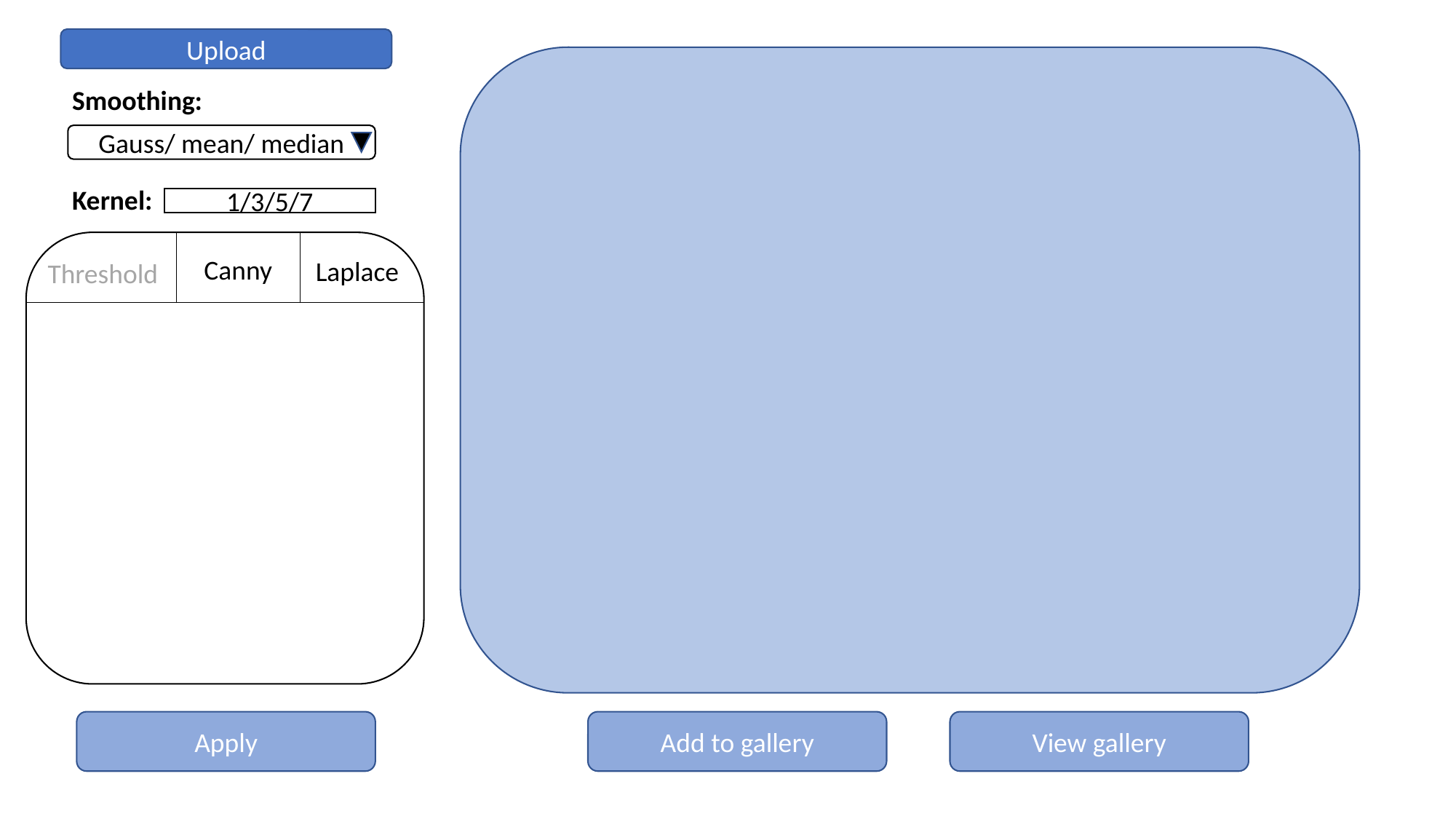

Upload

Smoothing:
Gauss/ mean/ median

Kernel:
1/3/5/7

Canny
Laplace
Threshold
Apply
Add to gallery
View gallery